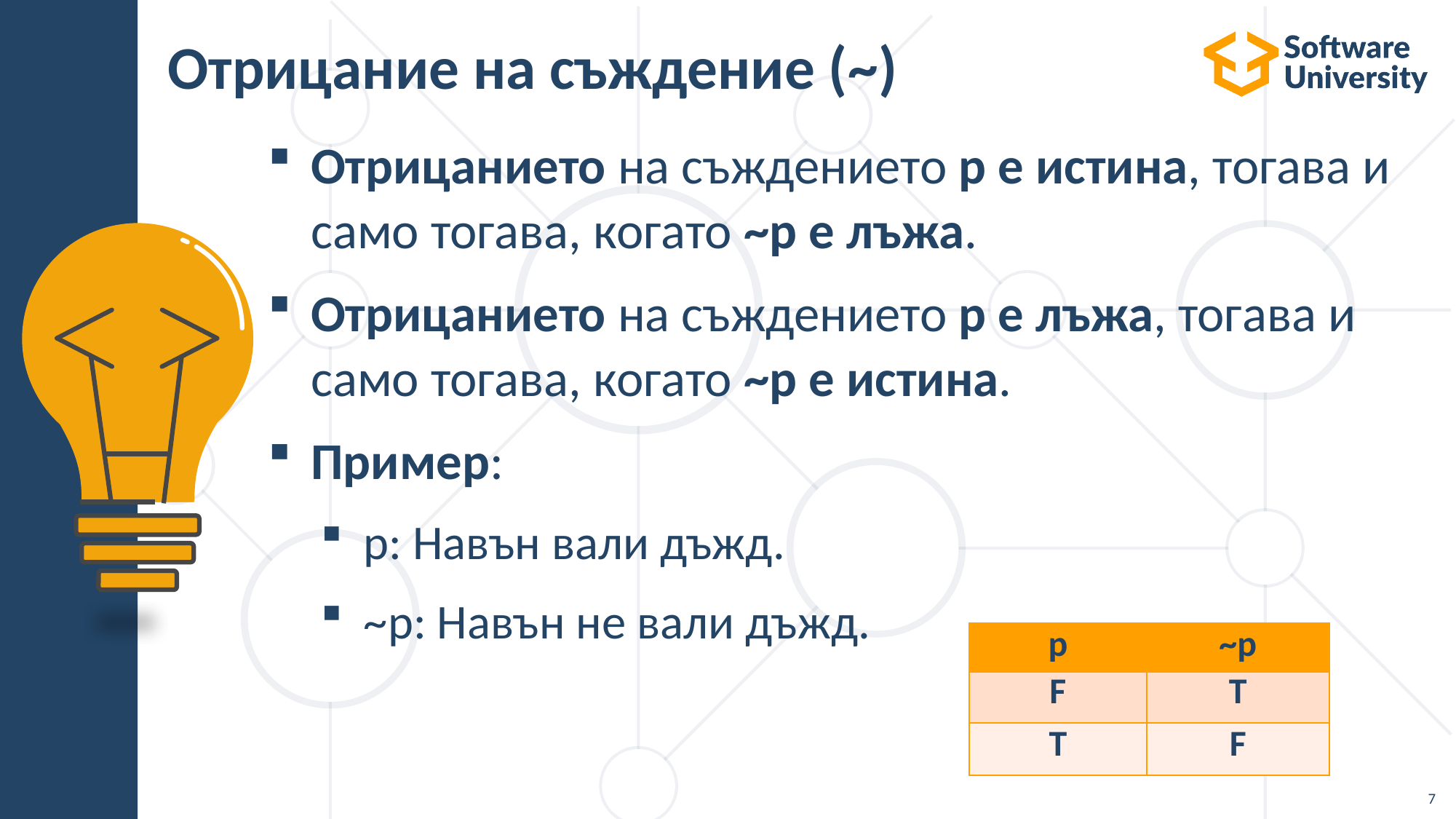

# Отрицание на съждение (~)
Отрицанието на съждението p е истина, тогава и само тогава, когато ~p е лъжа.
Отрицанието на съждението p e лъжа, тогава и само тогава, когато ~p е истина.
Пример:
p: Навън вали дъжд.
~p: Навън не вали дъжд.
| p | ~p |
| --- | --- |
| F | T |
| T | F |
7